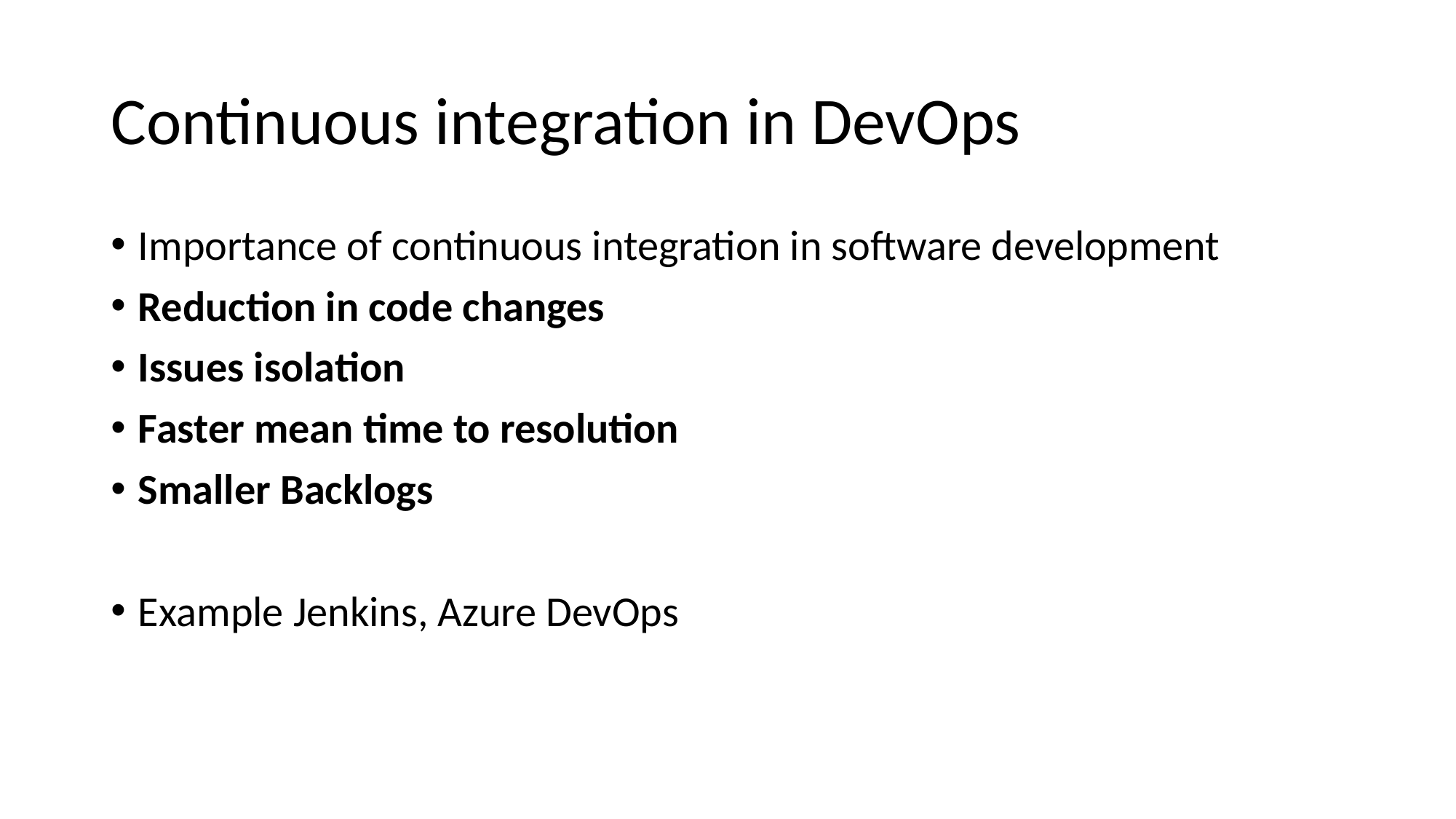

# Continuous integration in DevOps
Importance of continuous integration in software development
Reduction in code changes
Issues isolation
Faster mean time to resolution
Smaller Backlogs

Example Jenkins, Azure DevOps